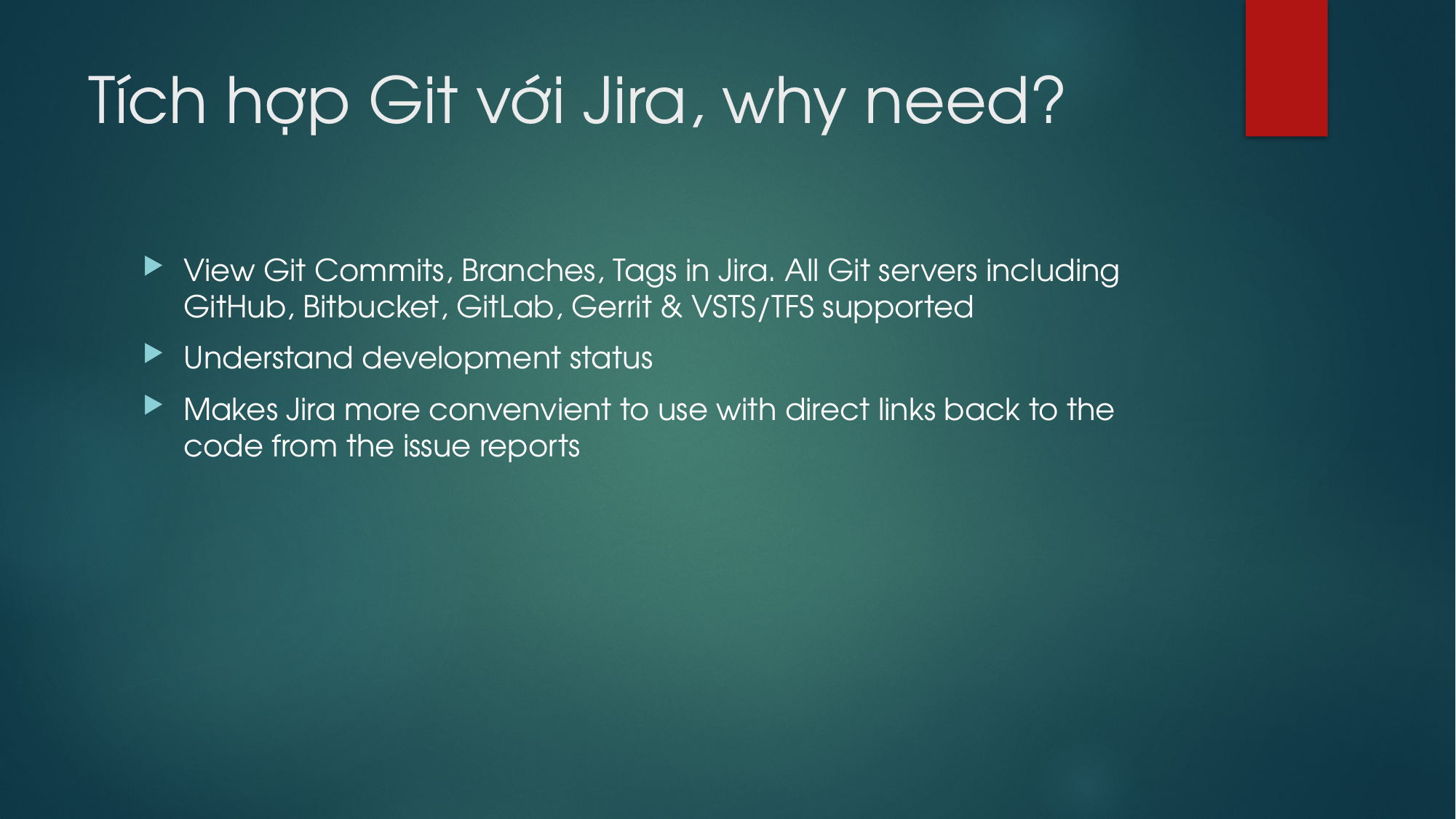

# Tích hợp Git với Jira, why need?
View Git Commits, Branches, Tags in Jira. All Git servers including GitHub, Bitbucket, GitLab, Gerrit & VSTS/TFS supported
Understand development status
Makes Jira more convenvient to use with direct links back to the code from the issue reports